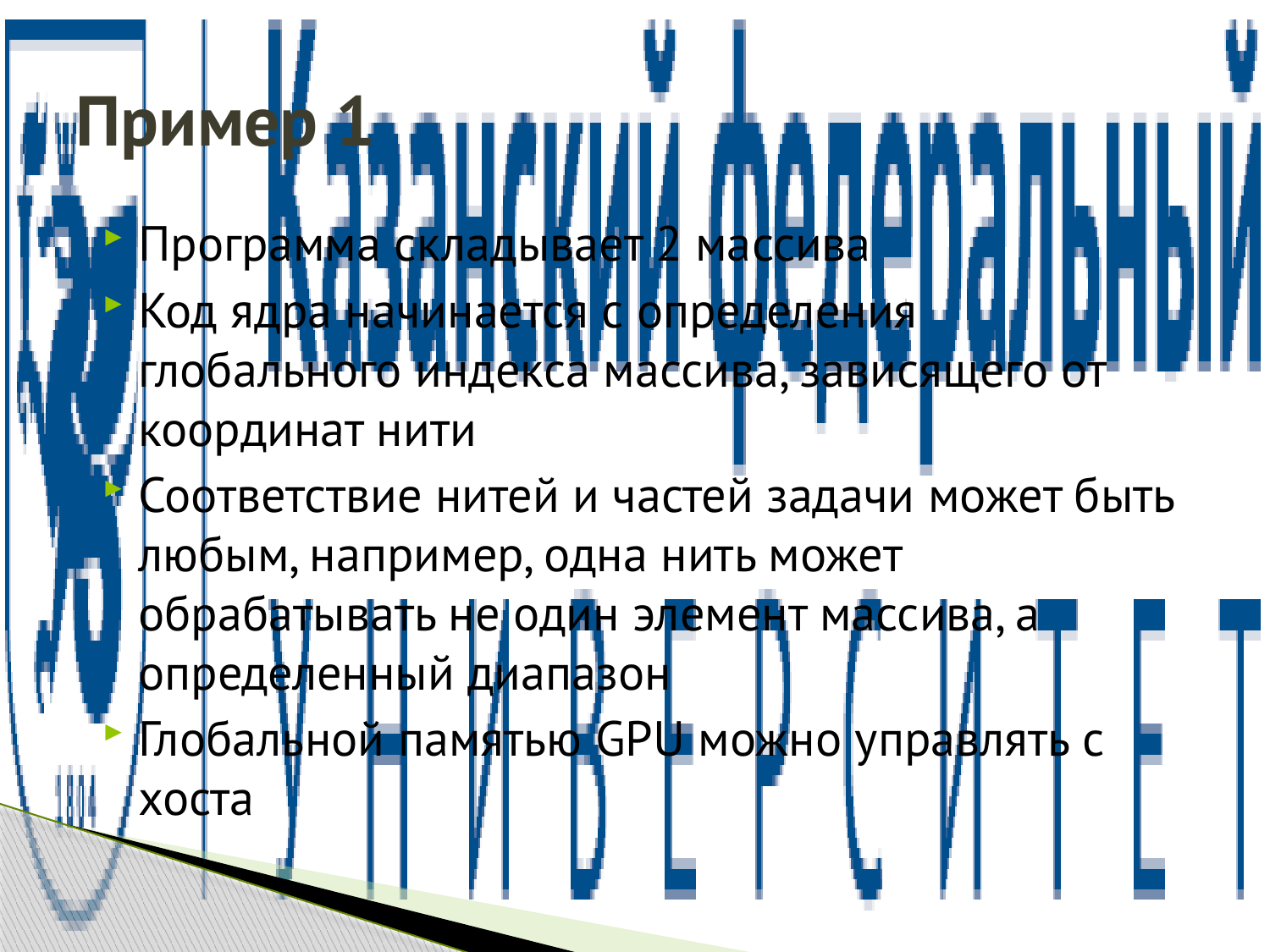

# Пример 1
Программа складывает 2 массива
Код ядра начинается с определения глобального индекса массива, зависящего от координат нити
Соответствие нитей и частей задачи может быть любым, например, одна нить может обрабатывать не один элемент массива, а определенный диапазон
Глобальной памятью GPU можно управлять с хоста